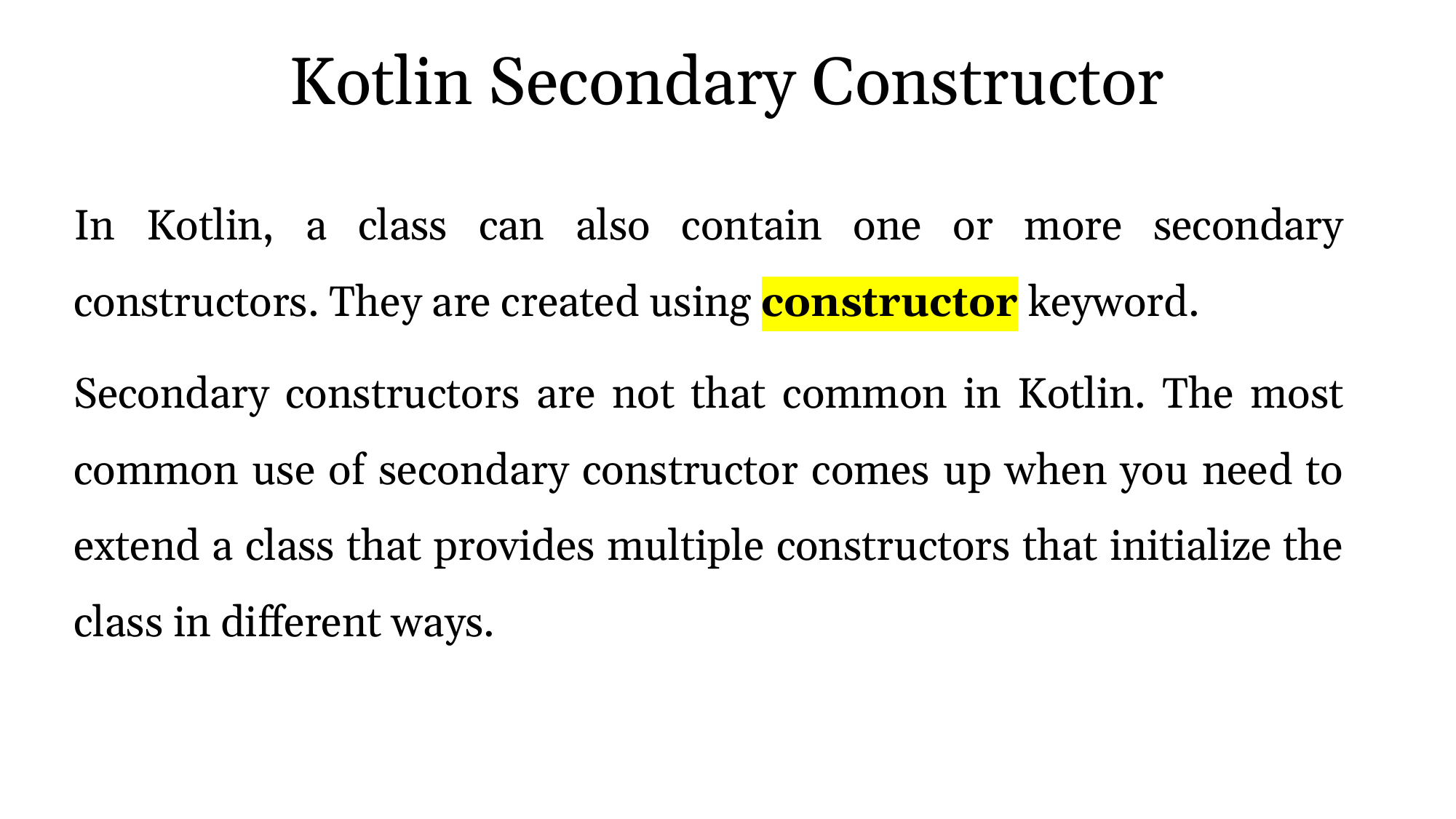

# Kotlin Secondary Constructor
In Kotlin, a class can also contain one or more secondary constructors. They are created using constructor keyword.
Secondary constructors are not that common in Kotlin. The most common use of secondary constructor comes up when you need to extend a class that provides multiple constructors that initialize the class in different ways.